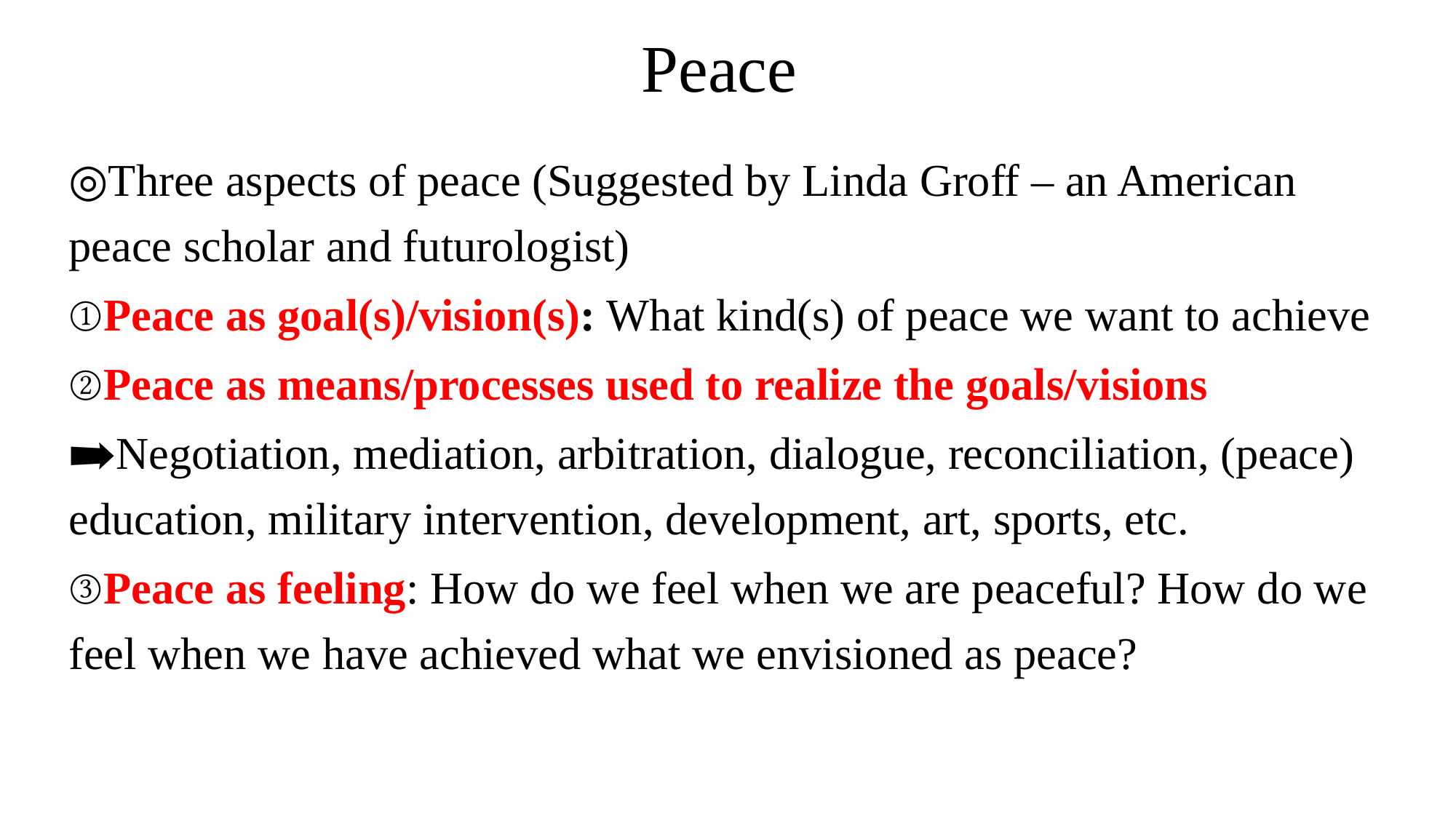

# Peace
◎Three aspects of peace (Suggested by Linda Groff – an American peace scholar and futurologist)
①Peace as goal(s)/vision(s): What kind(s) of peace we want to achieve
②Peace as means/processes used to realize the goals/visions
➡Negotiation, mediation, arbitration, dialogue, reconciliation, (peace) education, military intervention, development, art, sports, etc.
③Peace as feeling: How do we feel when we are peaceful? How do we feel when we have achieved what we envisioned as peace?